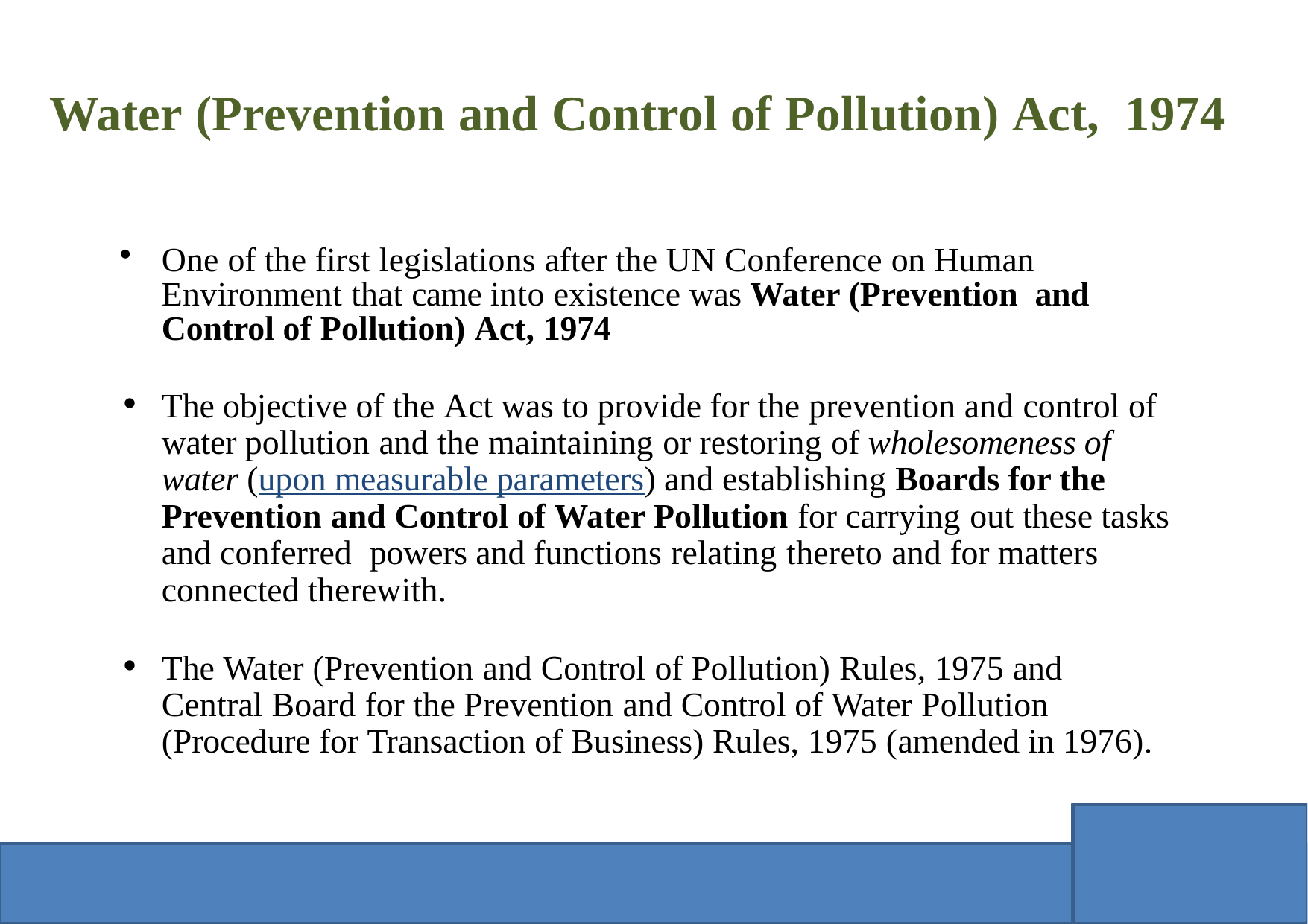

# Water (Prevention and Control of Pollution) Act,  1974
One of the first legislations after the UN Conference on Human  Environment that came into existence was Water (Prevention  and Control of Pollution) Act, 1974

The objective of the Act was to provide for the prevention and control of water pollution and the maintaining or restoring of wholesomeness of water (upon measurable parameters) and establishing Boards for the  Prevention and Control of Water Pollution for carrying out these tasks and conferred  powers and functions relating thereto and for matters connected therewith.

The Water (Prevention and Control of Pollution) Rules, 1975 and  Central Board for the Prevention and Control of Water Pollution  (Procedure for Transaction of Business) Rules, 1975 (amended in 1976).

01-October-2009   M Subramanian